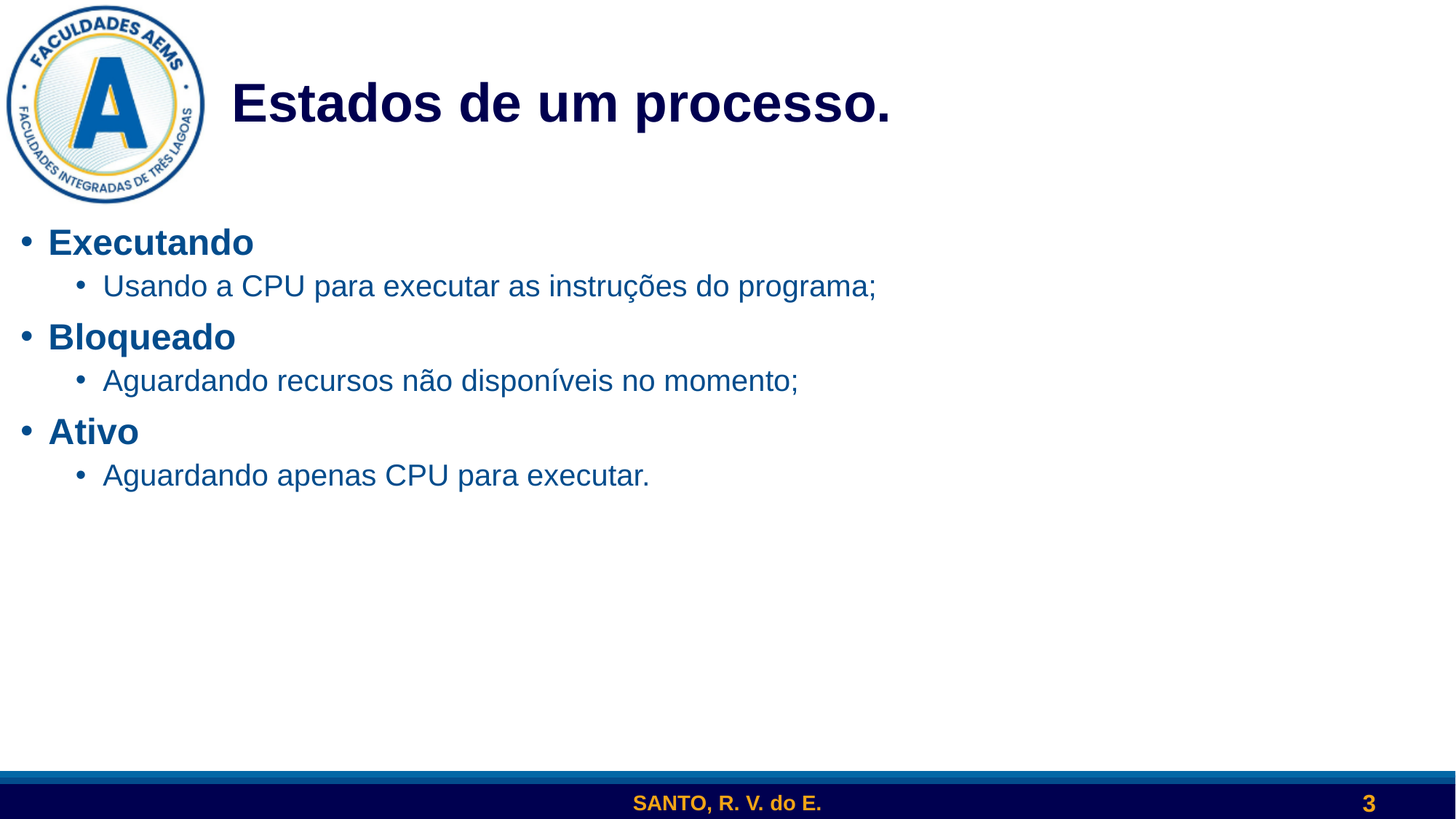

SANTO, R. V. do E.
3
# Estados de um processo.
Executando
Usando a CPU para executar as instruções do programa;
Bloqueado
Aguardando recursos não disponíveis no momento;
Ativo
Aguardando apenas CPU para executar.